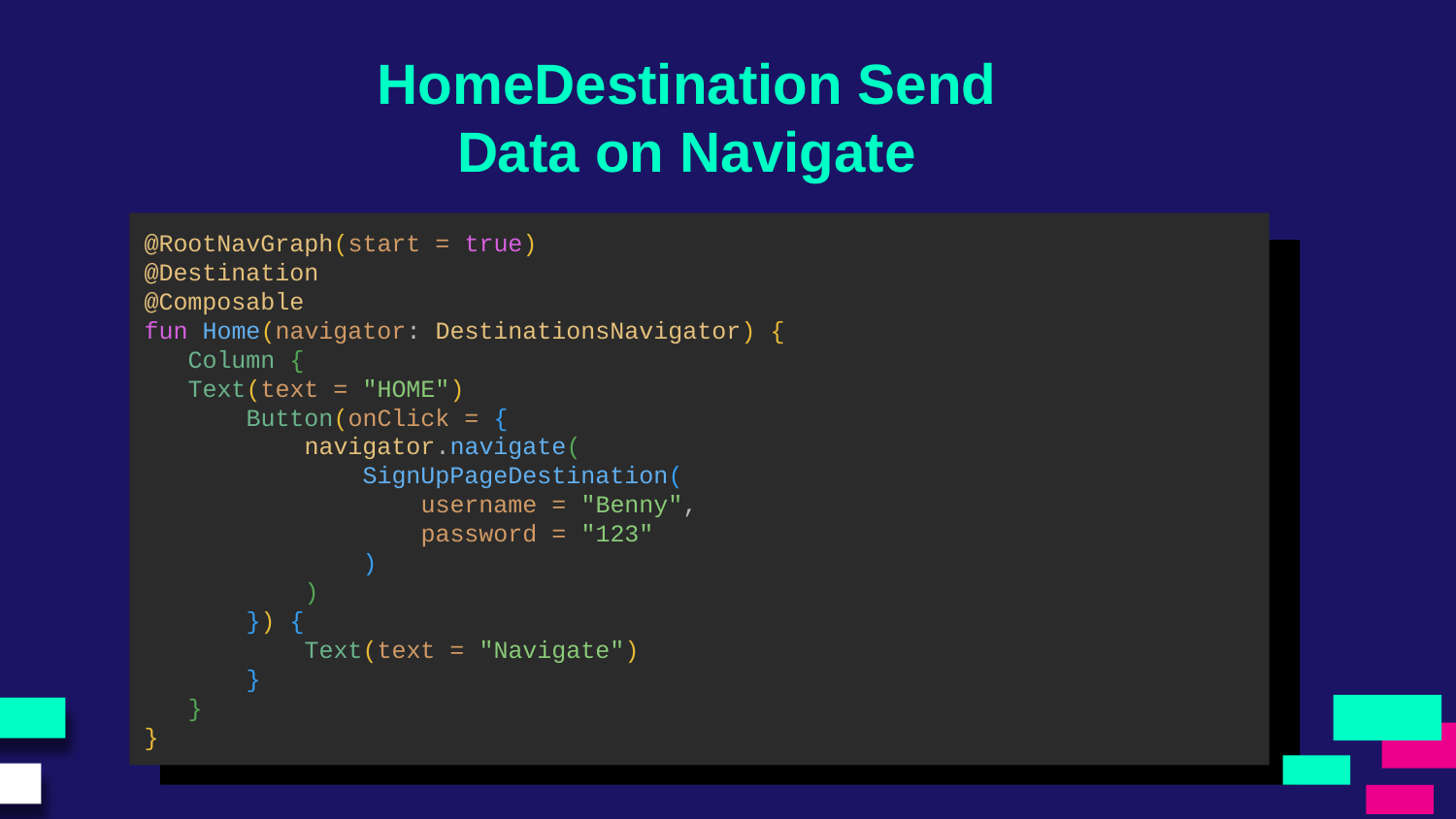

HomeDestination Send Data on Navigate
@RootNavGraph(start = true)
@Destination
@Composable
fun Home(navigator: DestinationsNavigator) {
   Column {
   Text(text = "HOME")
       Button(onClick = {
           navigator.navigate(
               SignUpPageDestination(
                   username = "Benny",
                   password = "123"
               )
           )
       }) {
           Text(text = "Navigate")
       }
   }
}